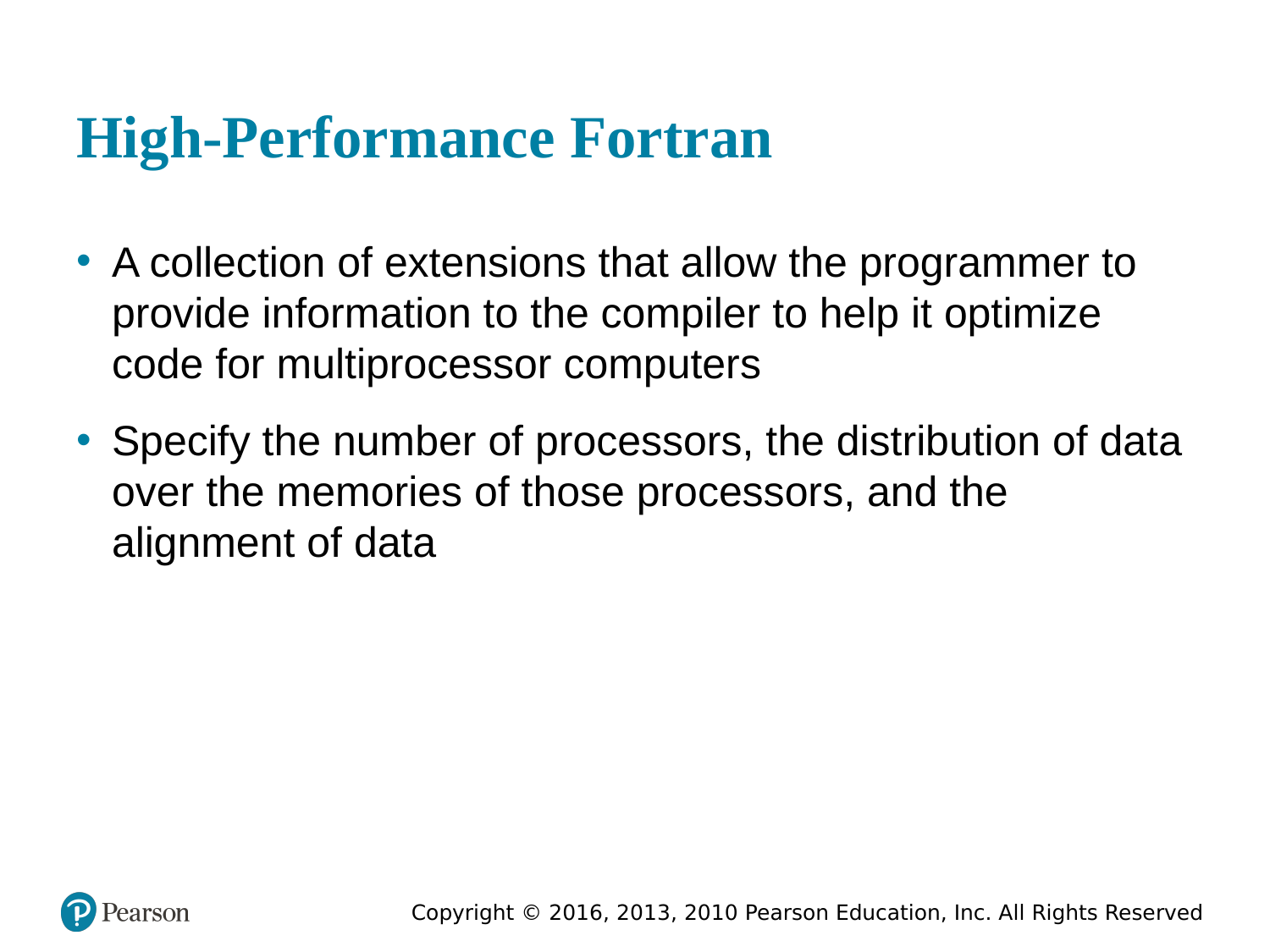

# High-Performance Fortran
A collection of extensions that allow the programmer to provide information to the compiler to help it optimize code for multiprocessor computers
Specify the number of processors, the distribution of data over the memories of those processors, and the alignment of data